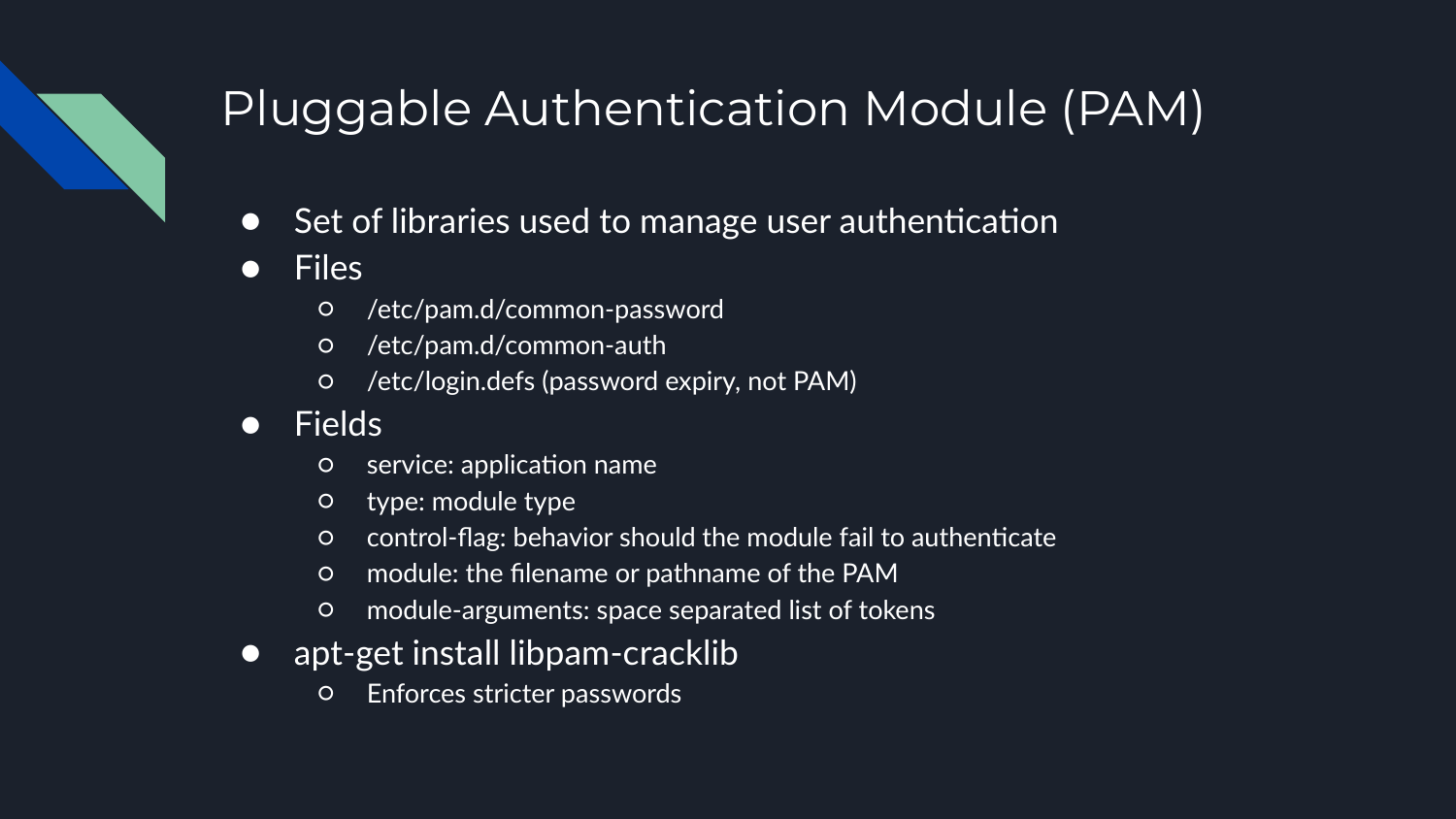

# Pluggable Authentication Module (PAM)
Set of libraries used to manage user authentication
Files
/etc/pam.d/common-password
/etc/pam.d/common-auth
/etc/login.defs (password expiry, not PAM)
Fields
service: application name
type: module type
control-flag: behavior should the module fail to authenticate
module: the filename or pathname of the PAM
module-arguments: space separated list of tokens
apt-get install libpam-cracklib
Enforces stricter passwords